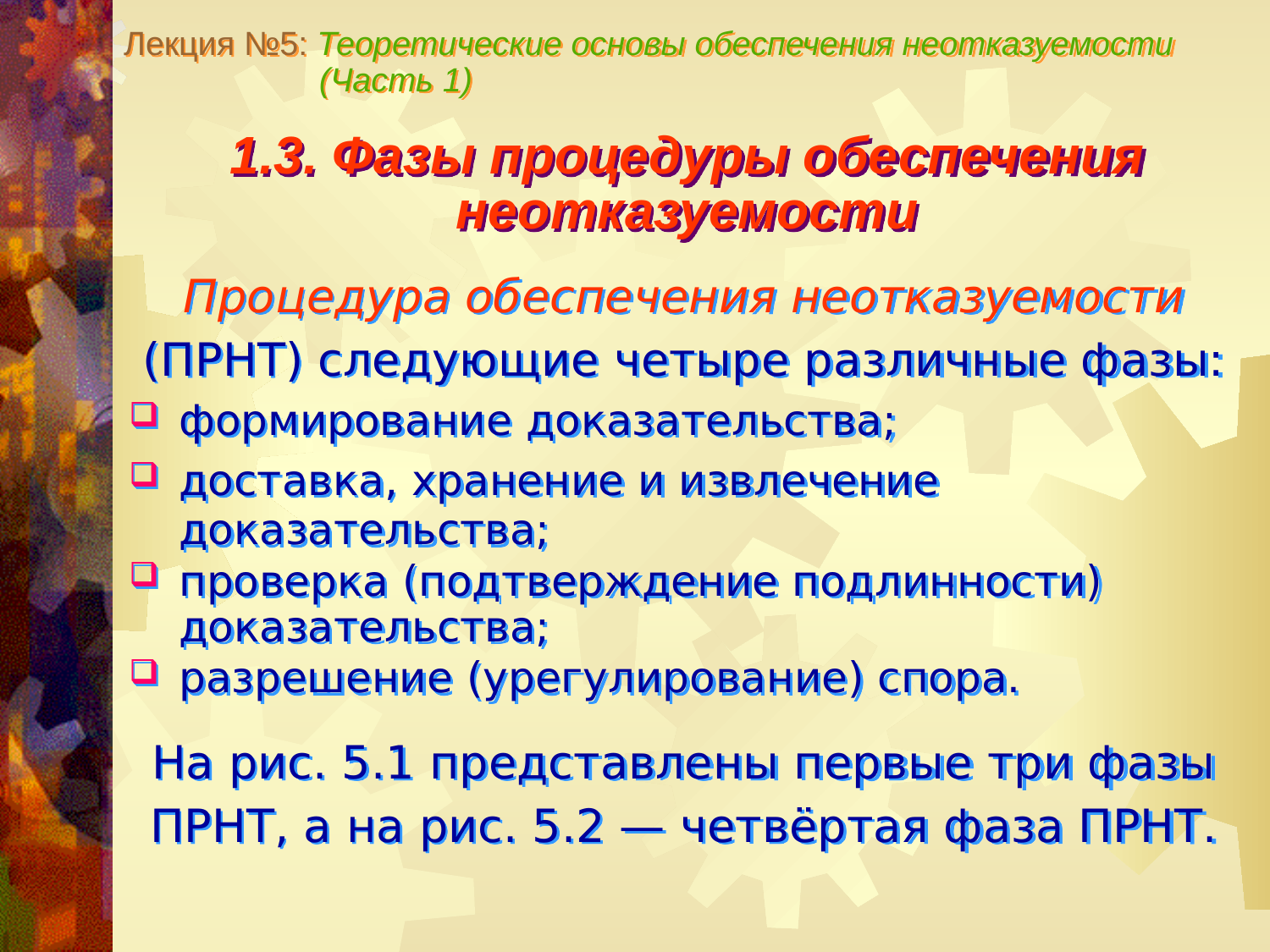

Лекция №5: Теоретические основы обеспечения неотказуемости
                       (Часть 1)
1.3. Фазы процедуры обеспечения неотказуемости
Процедура обеспечения неотказуемости (ПРНТ) следующие четыре различные фазы:
формирование доказательства;
доставка, хранение и извлечение доказательства;
проверка (подтверждение подлинности) доказательства;
разрешение (урегулирование) спора.
На рис. 5.1 представлены первые три фазы ПРНТ, а на рис. 5.2 — четвёртая фаза ПРНТ.